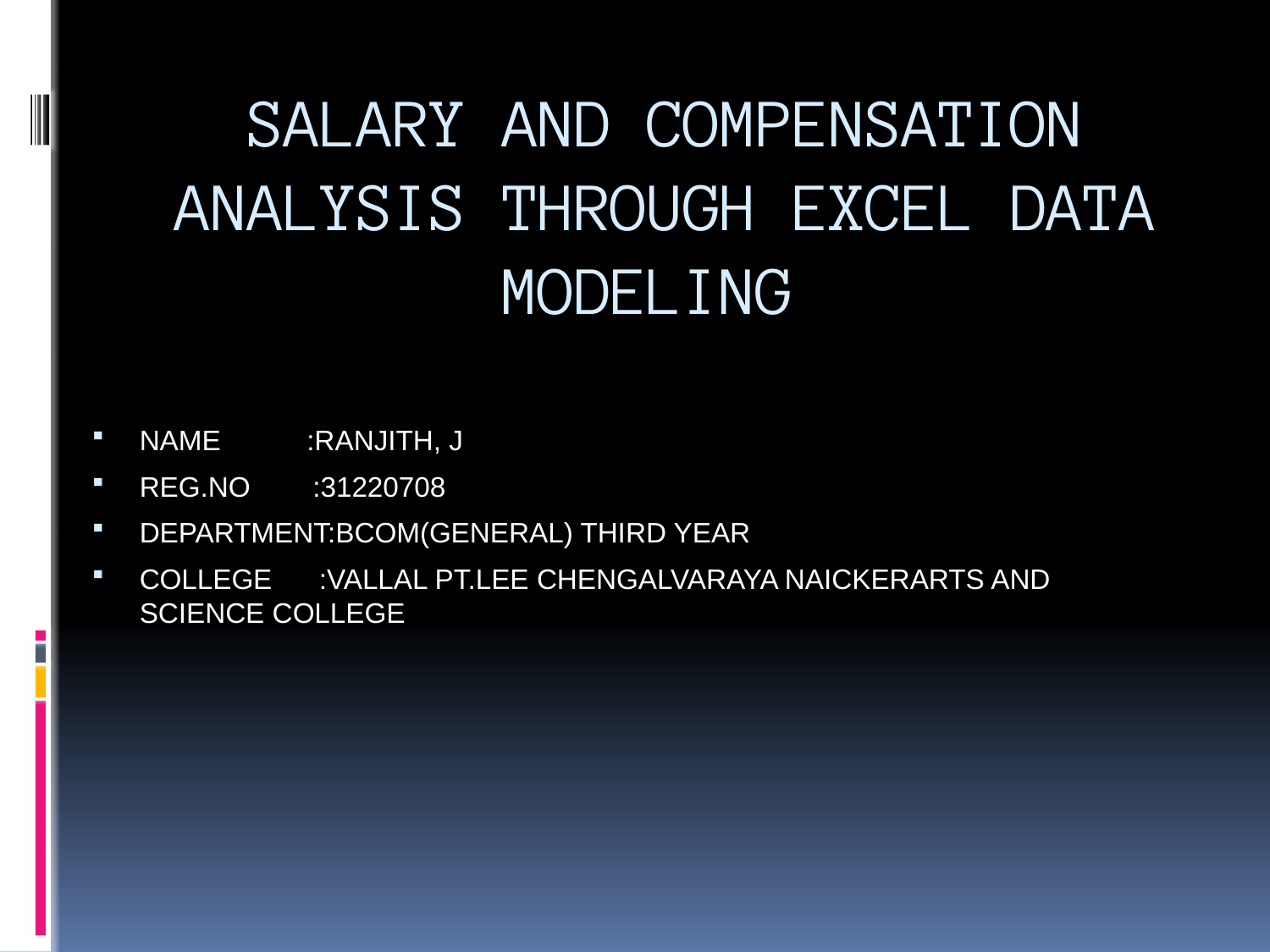

# SALARY AND COMPENSATION ANALYSIS THROUGH EXCEL DATA MODELING
NAME           :RANJITH, J
REG.NO        :31220708
DEPARTMENT:BCOM(GENERAL) THIRD YEAR
COLLEGE      :VALLAL PT.LEE CHENGALVARAYA NAICKERARTS AND    SCIENCE COLLEGE